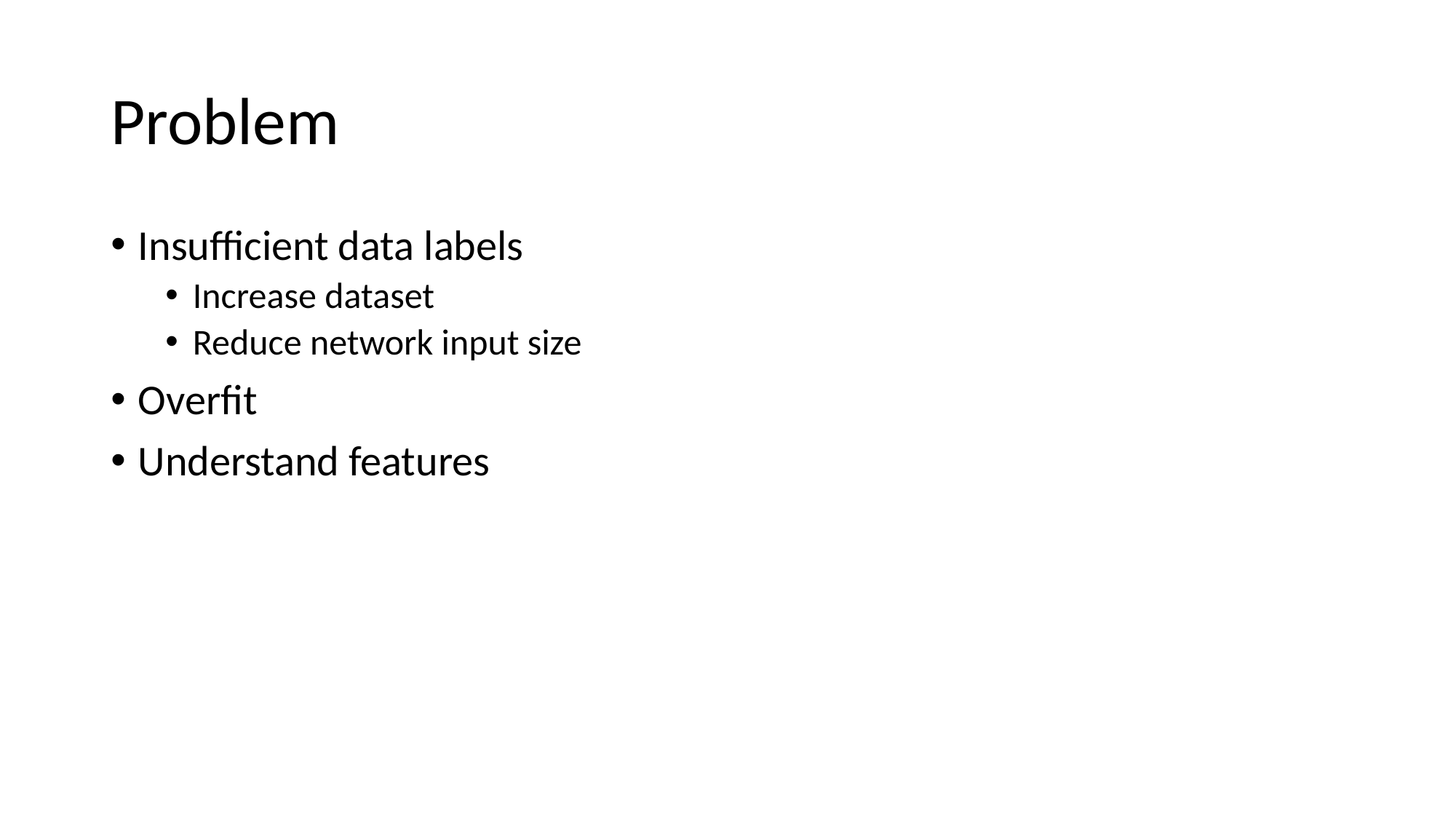

# Problem
Insufficient data labels
Increase dataset
Reduce network input size
Overfit
Understand features